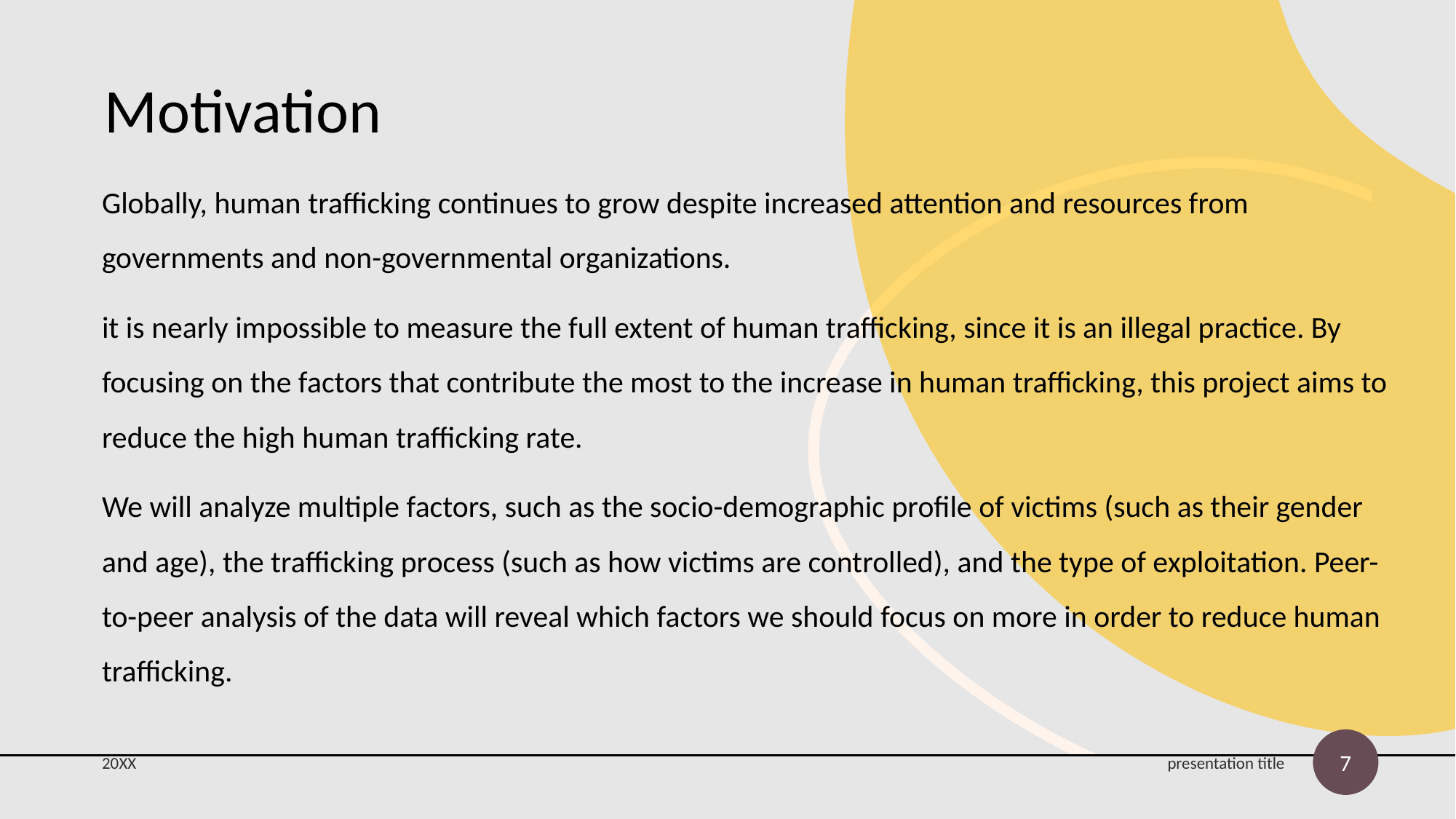

# Motivation
Globally, human trafficking continues to grow despite increased attention and resources from governments and non-governmental organizations.
it is nearly impossible to measure the full extent of human trafficking, since it is an illegal practice. By focusing on the factors that contribute the most to the increase in human trafficking, this project aims to reduce the high human trafficking rate.
We will analyze multiple factors, such as the socio-demographic profile of victims (such as their gender and age), the trafficking process (such as how victims are controlled), and the type of exploitation. Peer-to-peer analysis of the data will reveal which factors we should focus on more in order to reduce human trafficking.

7
20XX
presentation title